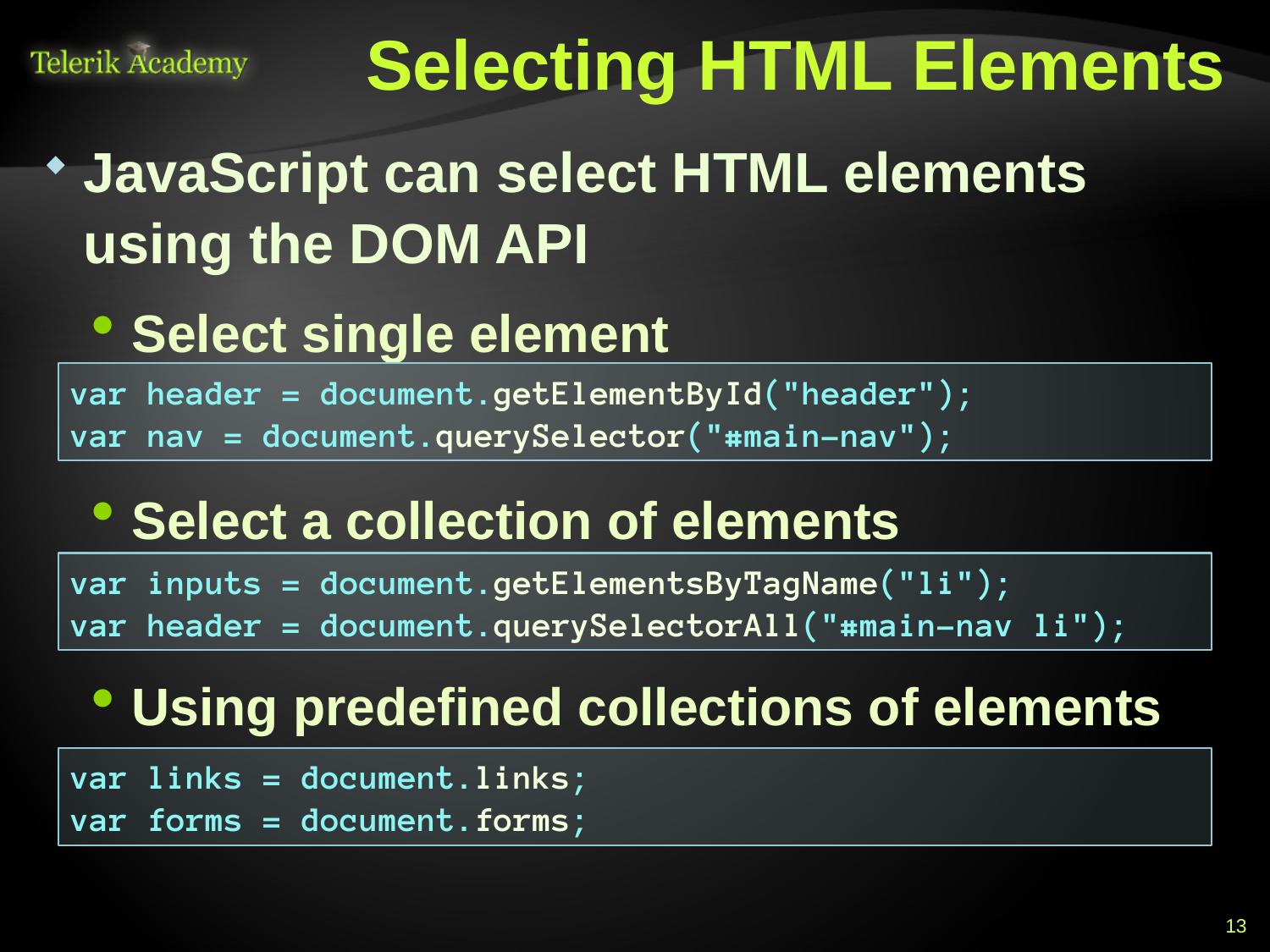

# Selecting HTML Elements
JavaScript can select HTML elements using the DOM API
Select single element

Select a collection of elements

Using predefined collections of elements
var header = document.getElementById("header");
var nav = document.querySelector("#main-nav");
var inputs = document.getElementsByTagName("li");
var header = document.querySelectorAll("#main-nav li");
var links = document.links;
var forms = document.forms;
13